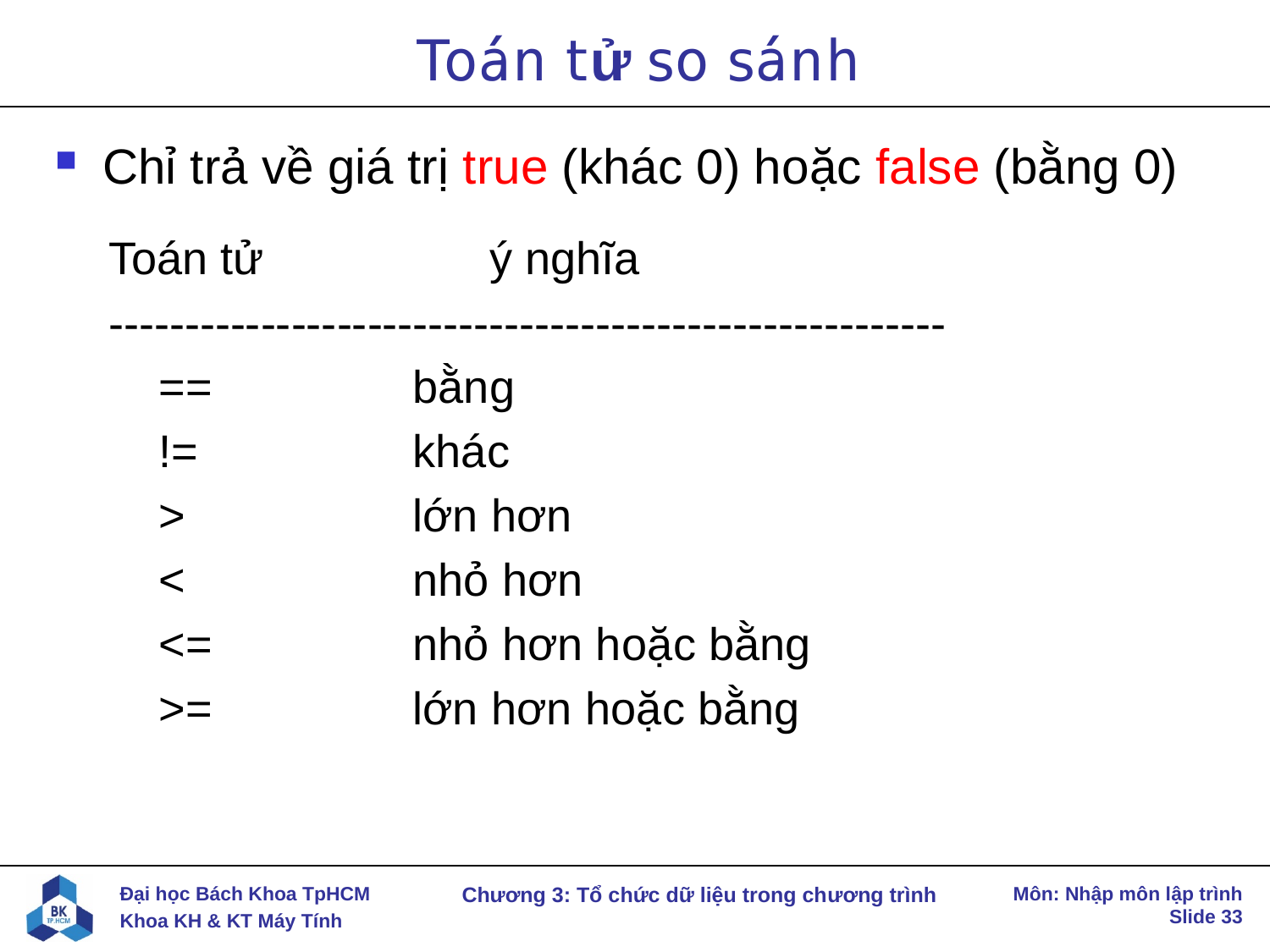

# Toán tử so sánh
Chỉ trả về giá trị true (khác 0) hoặc false (bằng 0)

Toán tử		ý nghĩa
-------------------------------------------------------
==		bằng
!=		khác
>		lớn hơn
< 		nhỏ hơn
<=		nhỏ hơn hoặc bằng
>=		lớn hơn hoặc bằng